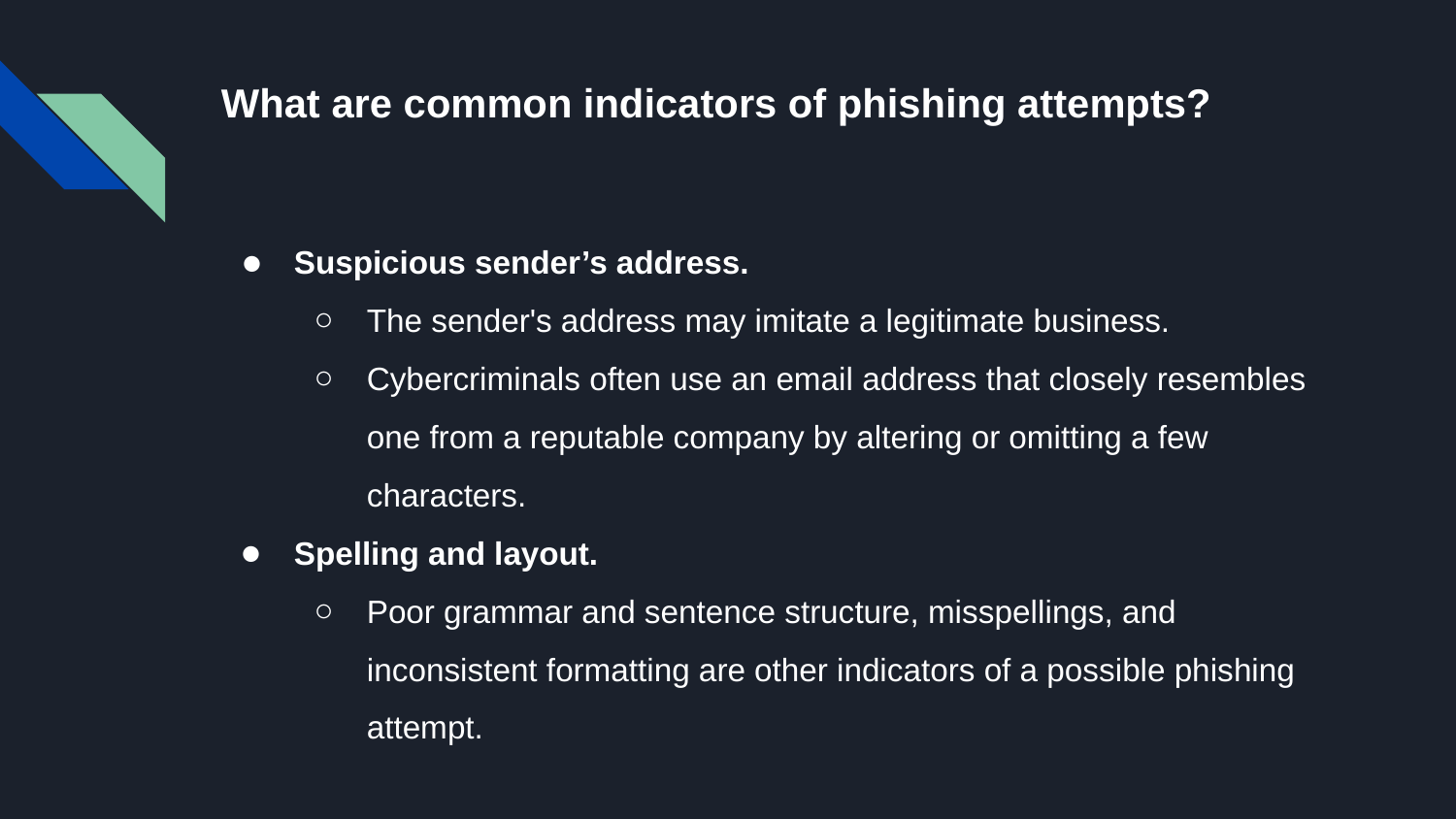

# What are common indicators of phishing attempts?
Suspicious sender’s address.
The sender's address may imitate a legitimate business.
Cybercriminals often use an email address that closely resembles one from a reputable company by altering or omitting a few characters.
Spelling and layout.
Poor grammar and sentence structure, misspellings, and inconsistent formatting are other indicators of a possible phishing attempt.